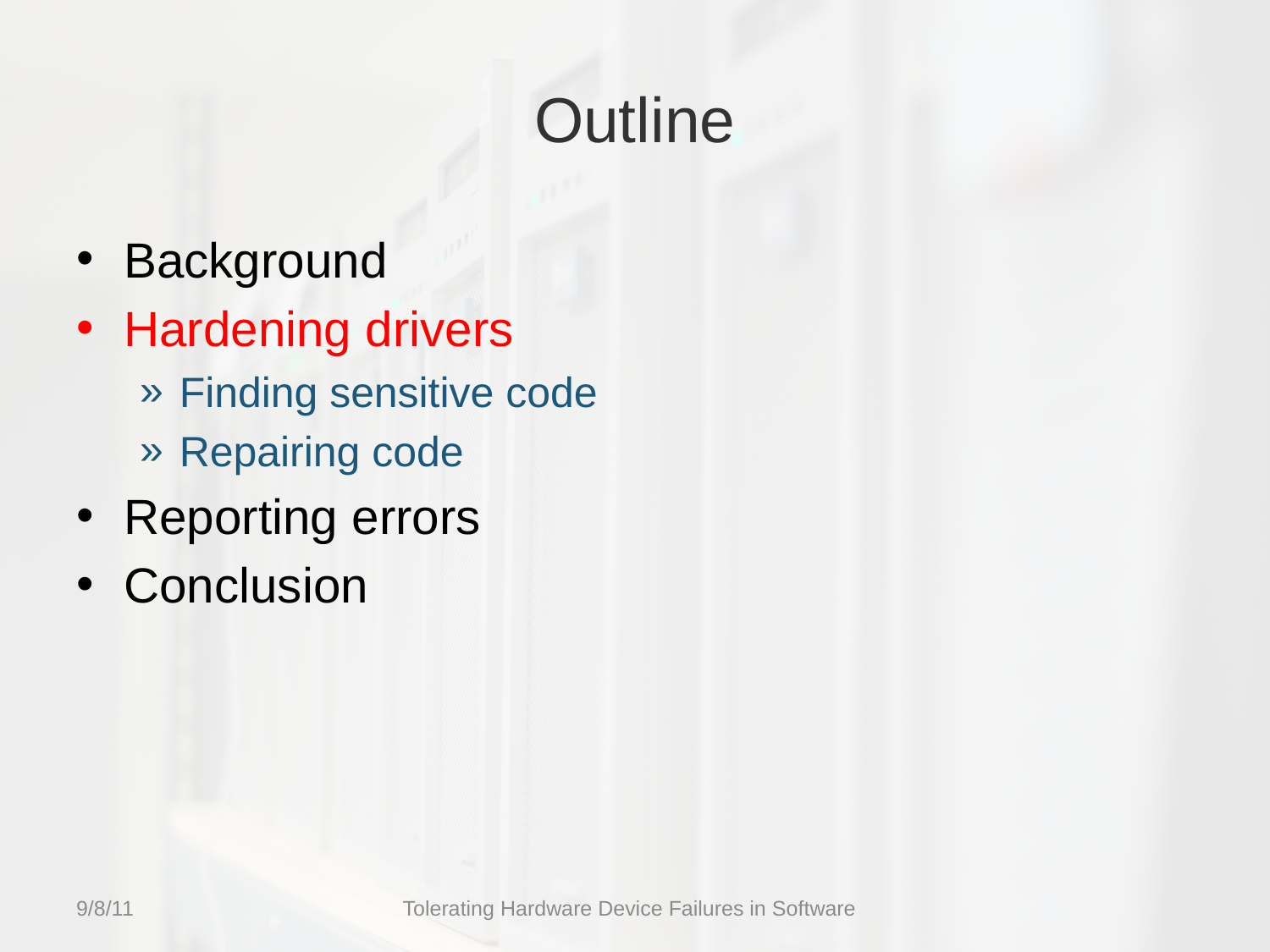

# Outline
Background
Hardening drivers
Finding sensitive code
Repairing code
Reporting errors
Conclusion
9/8/11
Tolerating Hardware Device Failures in Software